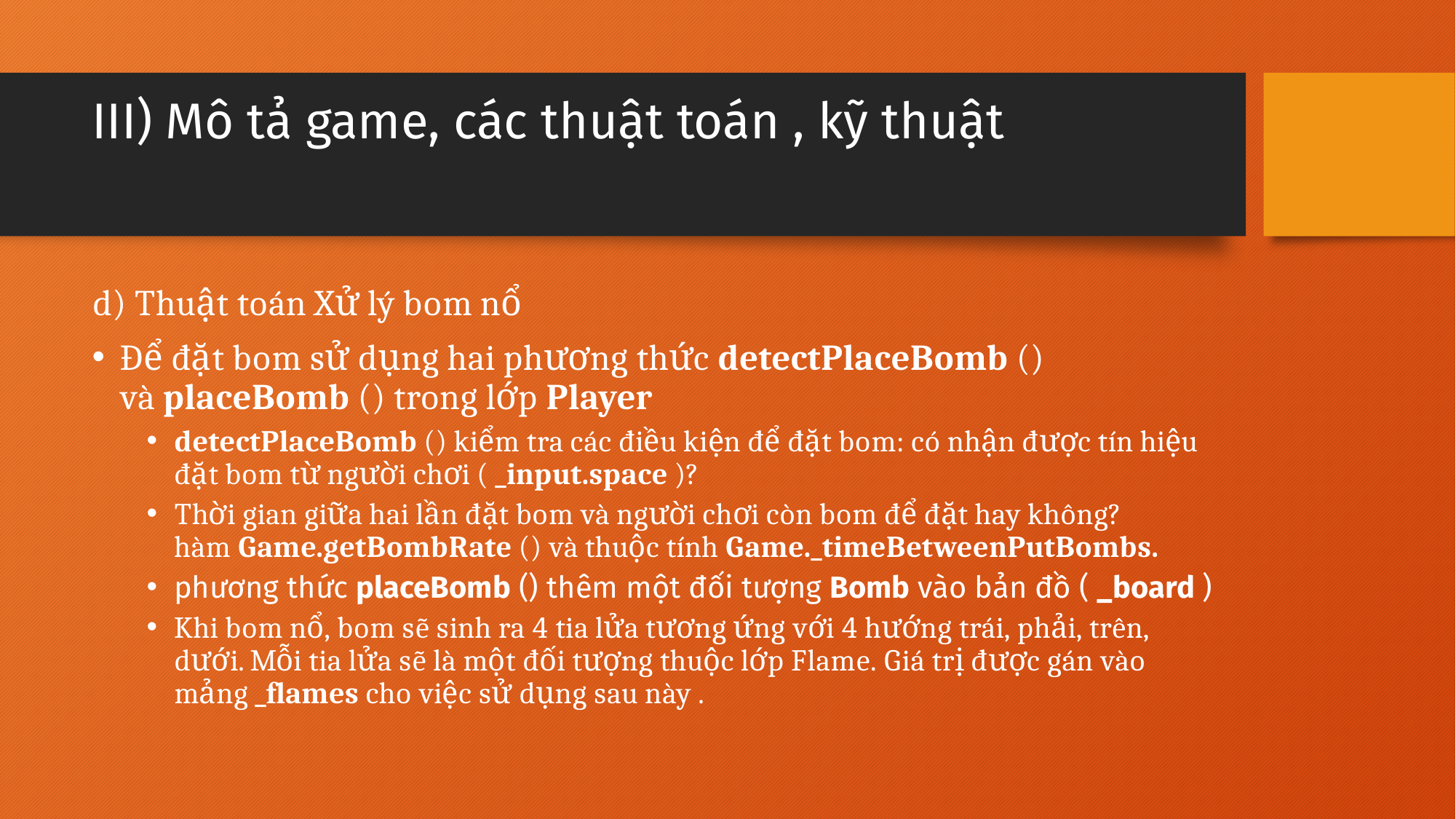

# III) Mô tả game, các thuật toán , kỹ thuật
d) Thuật toán Xử lý bom nổ
Để đặt bom sử dụng hai phương thức detectPlaceBomb () và placeBomb () trong lớp Player
detectPlaceBomb () kiểm tra các điều kiện để đặt bom: có nhận được tín hiệu đặt bom từ người chơi ( _input.space )?
Thời gian giữa hai lần đặt bom và người chơi còn bom để đặt hay không? hàm Game.getBombRate () và thuộc tính Game._timeBetweenPutBombs.
phương thức placeBomb () thêm một đối tượng Bomb vào bản đồ ( _board )
Khi bom nổ, bom sẽ sinh ra 4 tia lửa tương ứng với 4 hướng trái, phải, trên, dưới. Mỗi tia lửa sẽ là một đối tượng thuộc lớp Flame. Giá trị được gán vào mảng _flames cho việc sử dụng sau này .